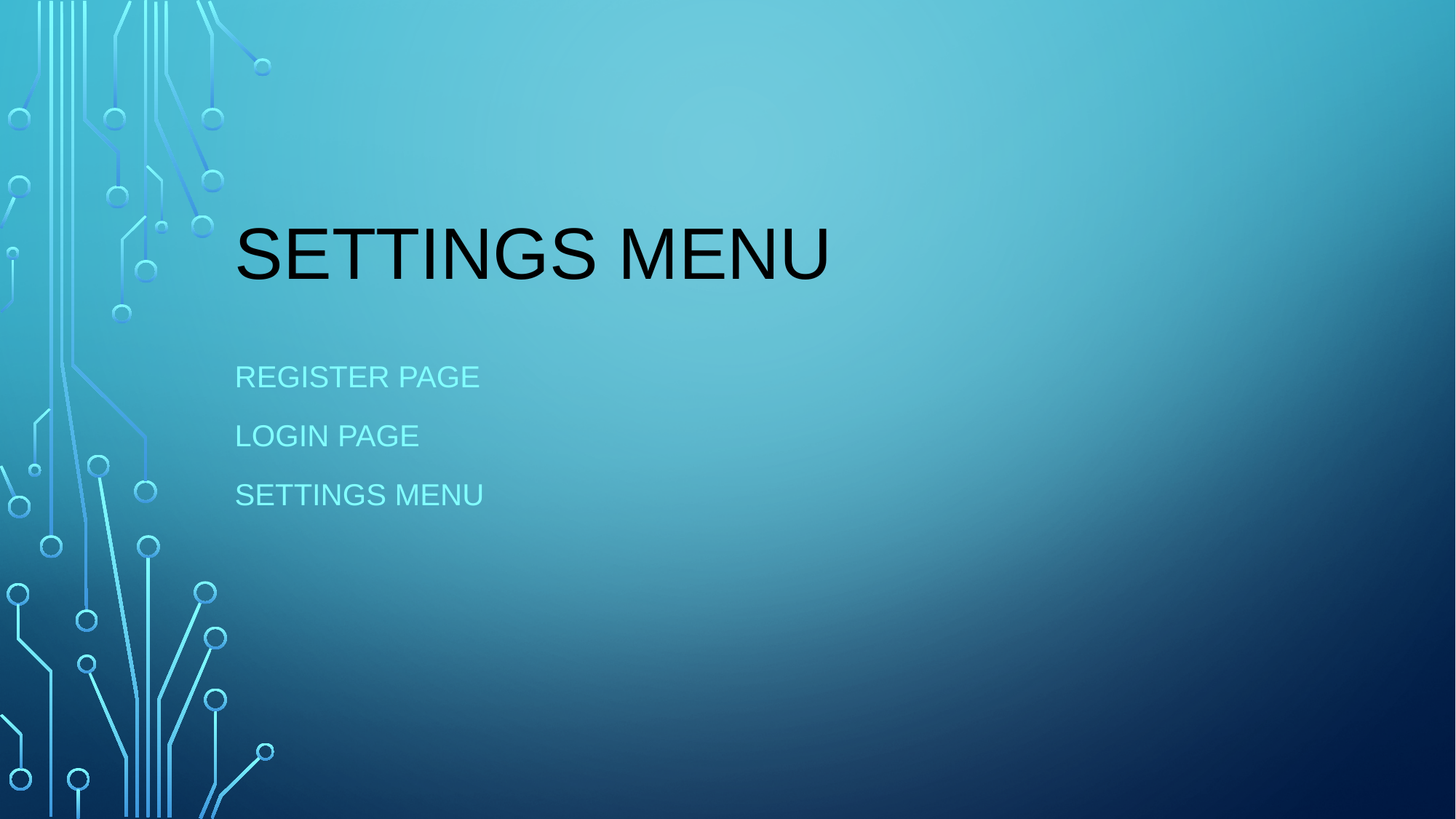

# Settings Menu
Register Page
Login page
Settings menu